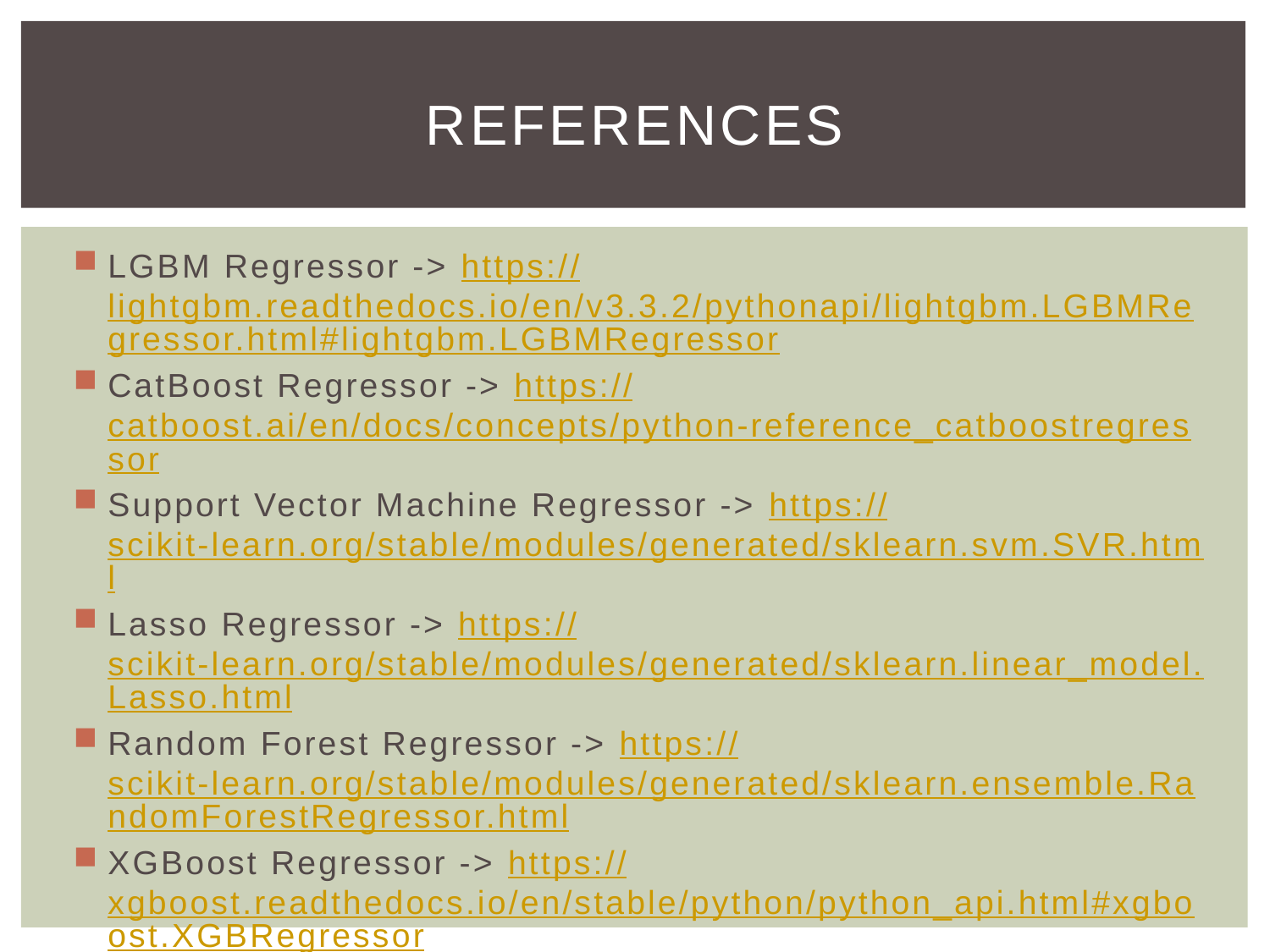

# References
LGBM Regressor -> https://lightgbm.readthedocs.io/en/v3.3.2/pythonapi/lightgbm.LGBMRegressor.html#lightgbm.LGBMRegressor
CatBoost Regressor -> https://catboost.ai/en/docs/concepts/python-reference_catboostregressor
Support Vector Machine Regressor -> https://scikit-learn.org/stable/modules/generated/sklearn.svm.SVR.html
Lasso Regressor -> https://scikit-learn.org/stable/modules/generated/sklearn.linear_model.Lasso.html
Random Forest Regressor -> https://scikit-learn.org/stable/modules/generated/sklearn.ensemble.RandomForestRegressor.html
XGBoost Regressor -> https://xgboost.readthedocs.io/en/stable/python/python_api.html#xgboost.XGBRegressor
Grid search -> https://scikit-learn.org/stable/modules/generated/sklearn.model_selection.GridSearchCV.html